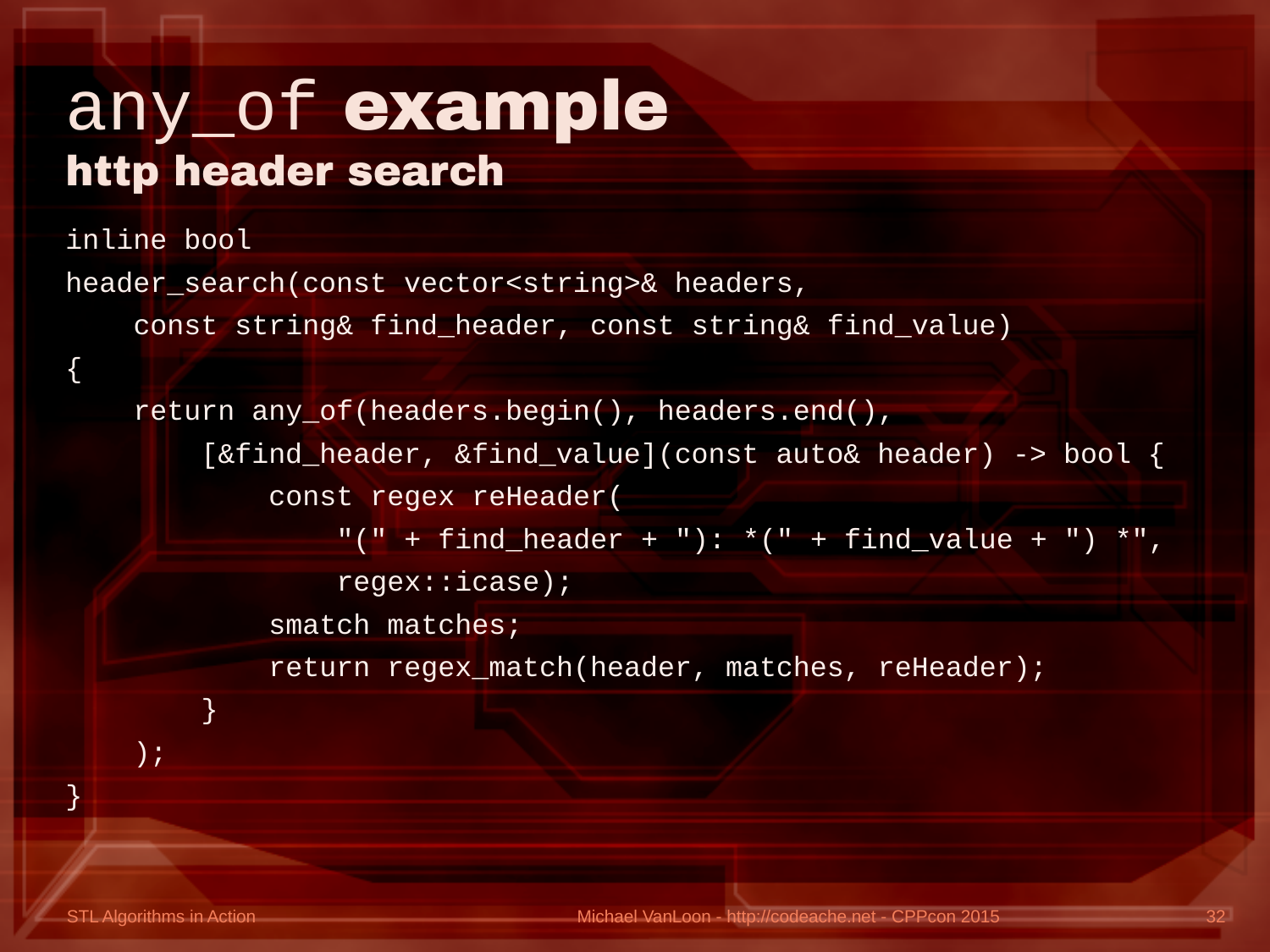

# any_of example http header search
inline bool
header_search(const vector<string>& headers,
    const string& find_header, const string& find_value)
{
    return any_of(headers.begin(), headers.end(),
        [&find_header, &find_value](const auto& header) -> bool {
            const regex reHeader(
                "(" + find_header + "): *(" + find_value + ") *",
                regex::icase);
            smatch matches;
            return regex_match(header, matches, reHeader);
        }
    );
}
Michael VanLoon - http://codeache.net - CPPcon 2015
32